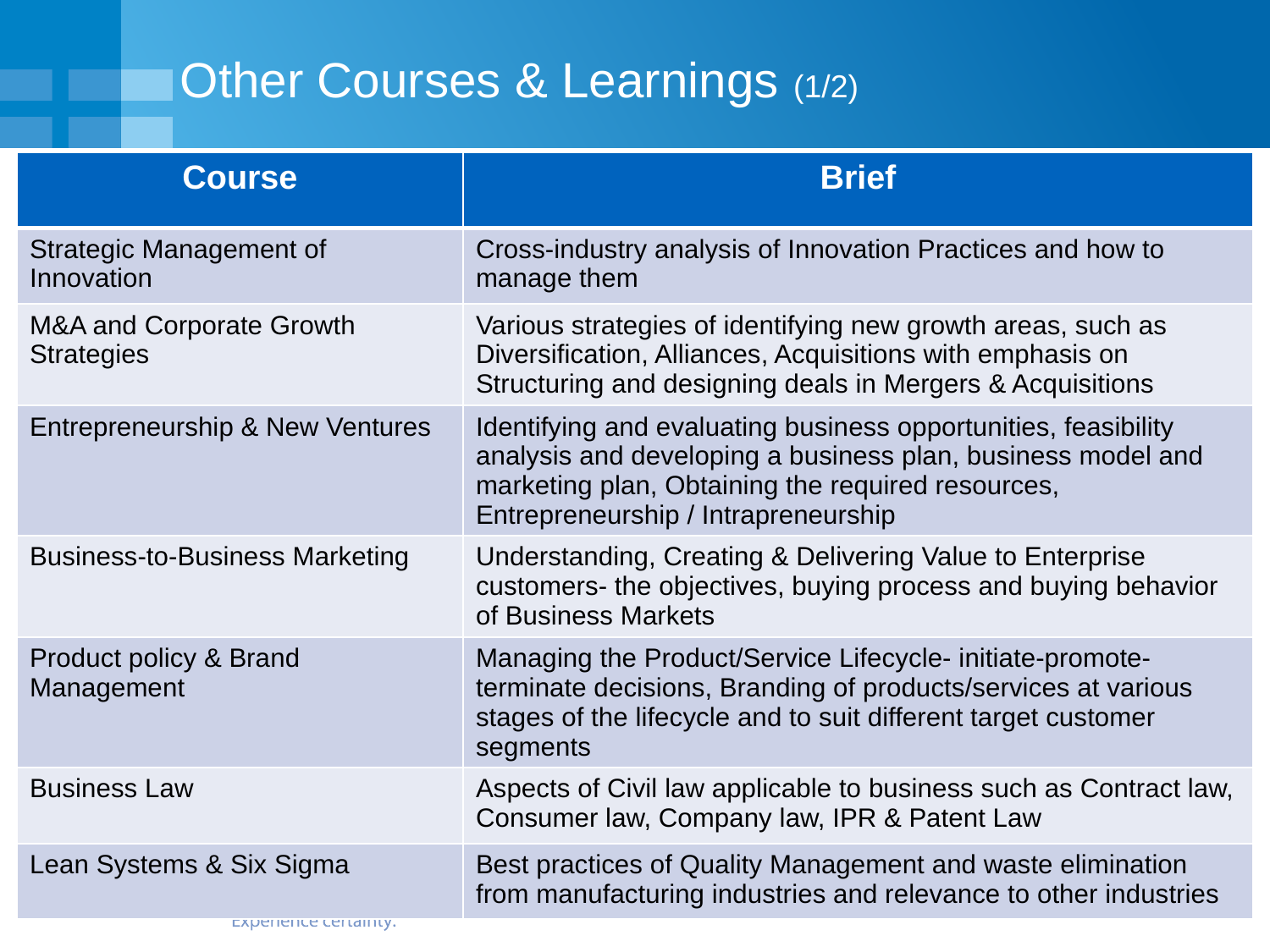

# Other Courses & Learnings (1/2)
| Course | Brief |
| --- | --- |
| Strategic Management of Innovation | Cross-industry analysis of Innovation Practices and how to manage them |
| M&A and Corporate Growth Strategies | Various strategies of identifying new growth areas, such as Diversification, Alliances, Acquisitions with emphasis on Structuring and designing deals in Mergers & Acquisitions |
| Entrepreneurship & New Ventures | Identifying and evaluating business opportunities, feasibility analysis and developing a business plan, business model and marketing plan, Obtaining the required resources, Entrepreneurship / Intrapreneurship |
| Business-to-Business Marketing | Understanding, Creating & Delivering Value to Enterprise customers- the objectives, buying process and buying behavior of Business Markets |
| Product policy & Brand Management | Managing the Product/Service Lifecycle- initiate-promote-terminate decisions, Branding of products/services at various stages of the lifecycle and to suit different target customer segments |
| Business Law | Aspects of Civil law applicable to business such as Contract law, Consumer law, Company law, IPR & Patent Law |
| Lean Systems & Six Sigma | Best practices of Quality Management and waste elimination from manufacturing industries and relevance to other industries |